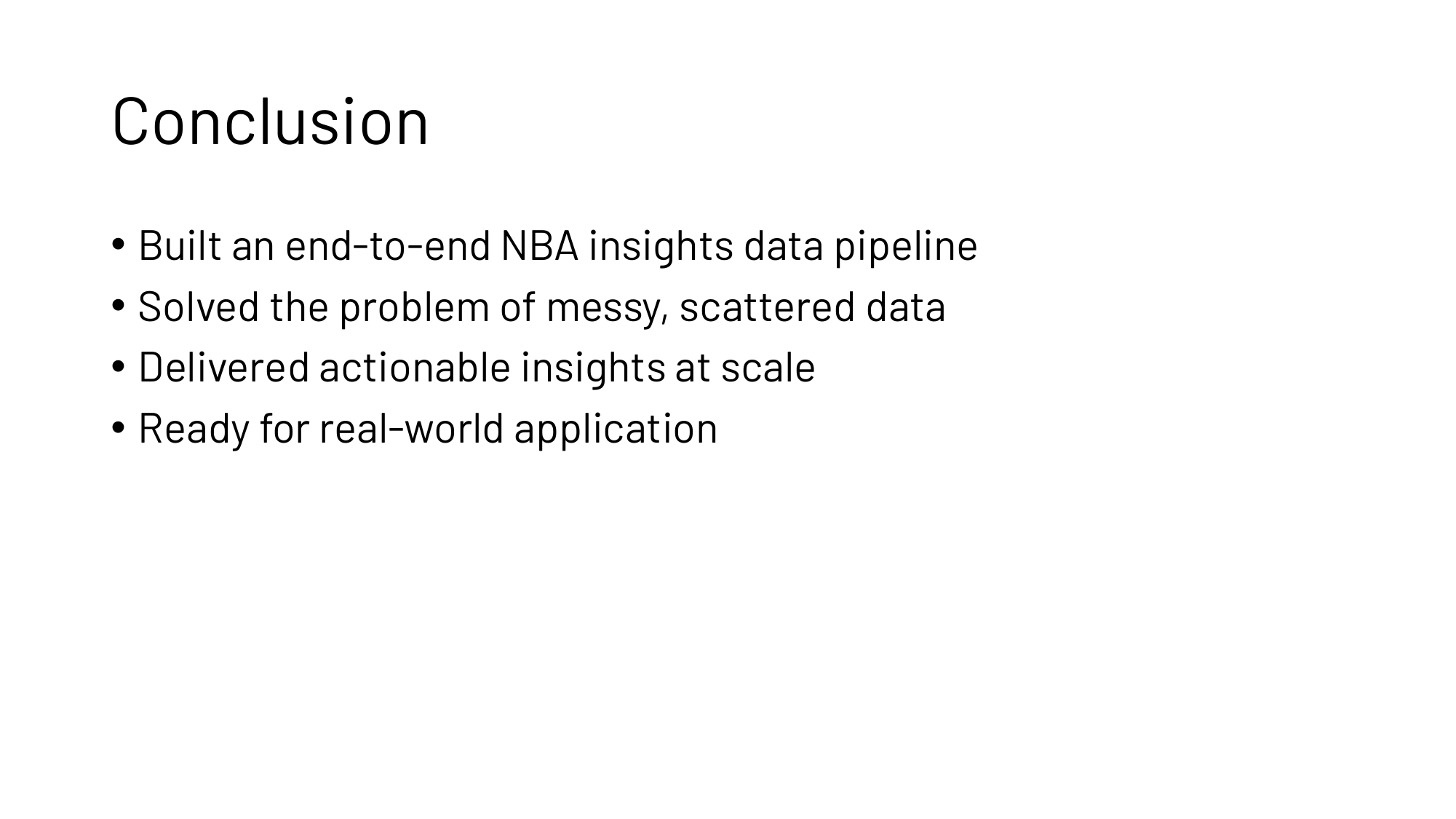

# Conclusion
Built an end-to-end NBA insights data pipeline
Solved the problem of messy, scattered data
Delivered actionable insights at scale
Ready for real-world application